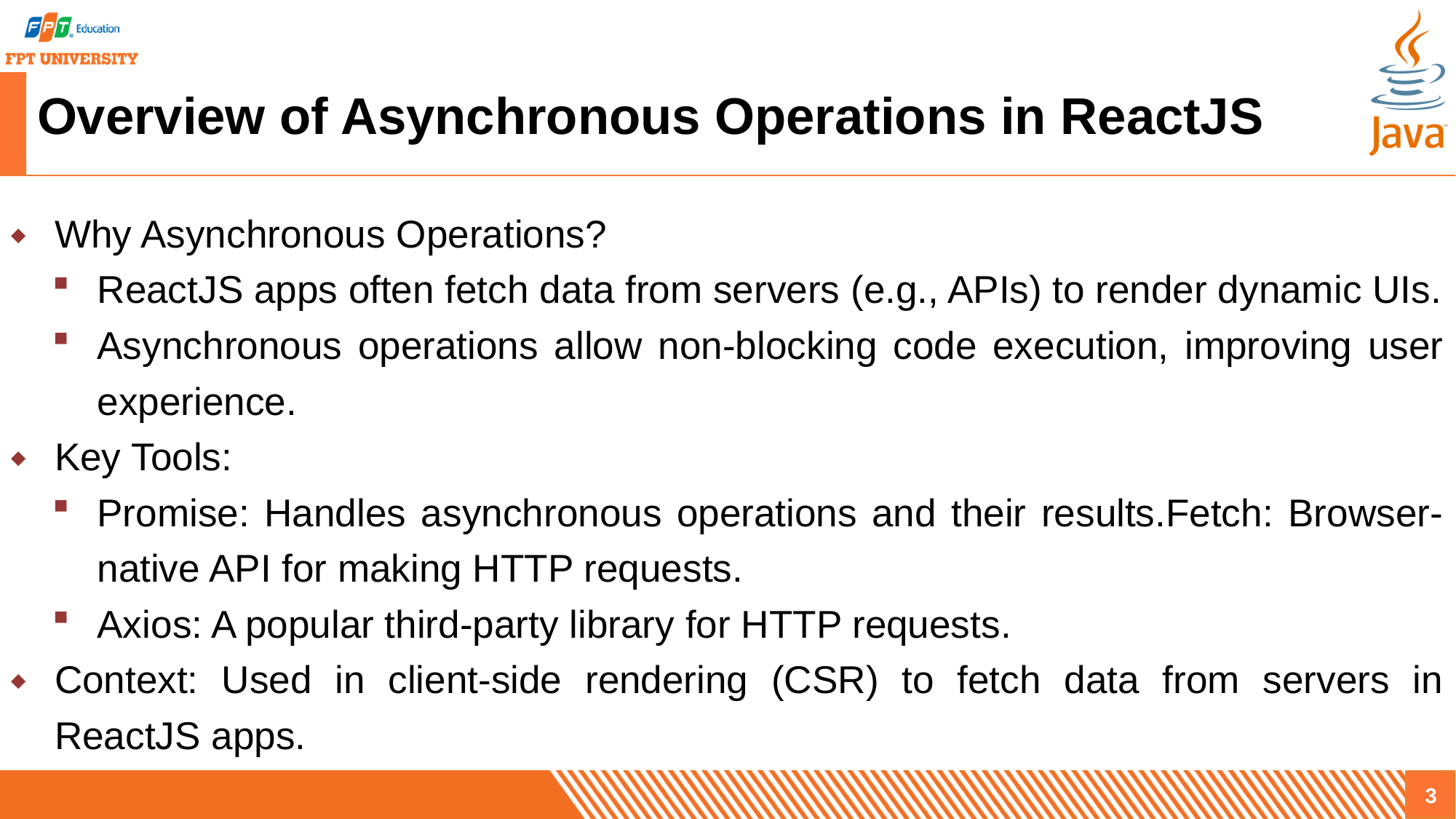

# Overview of Asynchronous Operations in ReactJS
Why Asynchronous Operations?
ReactJS apps often fetch data from servers (e.g., APIs) to render dynamic UIs.
Asynchronous operations allow non-blocking code execution, improving user experience.
Key Tools:
Promise: Handles asynchronous operations and their results.Fetch: Browser-native API for making HTTP requests.
Axios: A popular third-party library for HTTP requests.
Context: Used in client-side rendering (CSR) to fetch data from servers in ReactJS apps.
3